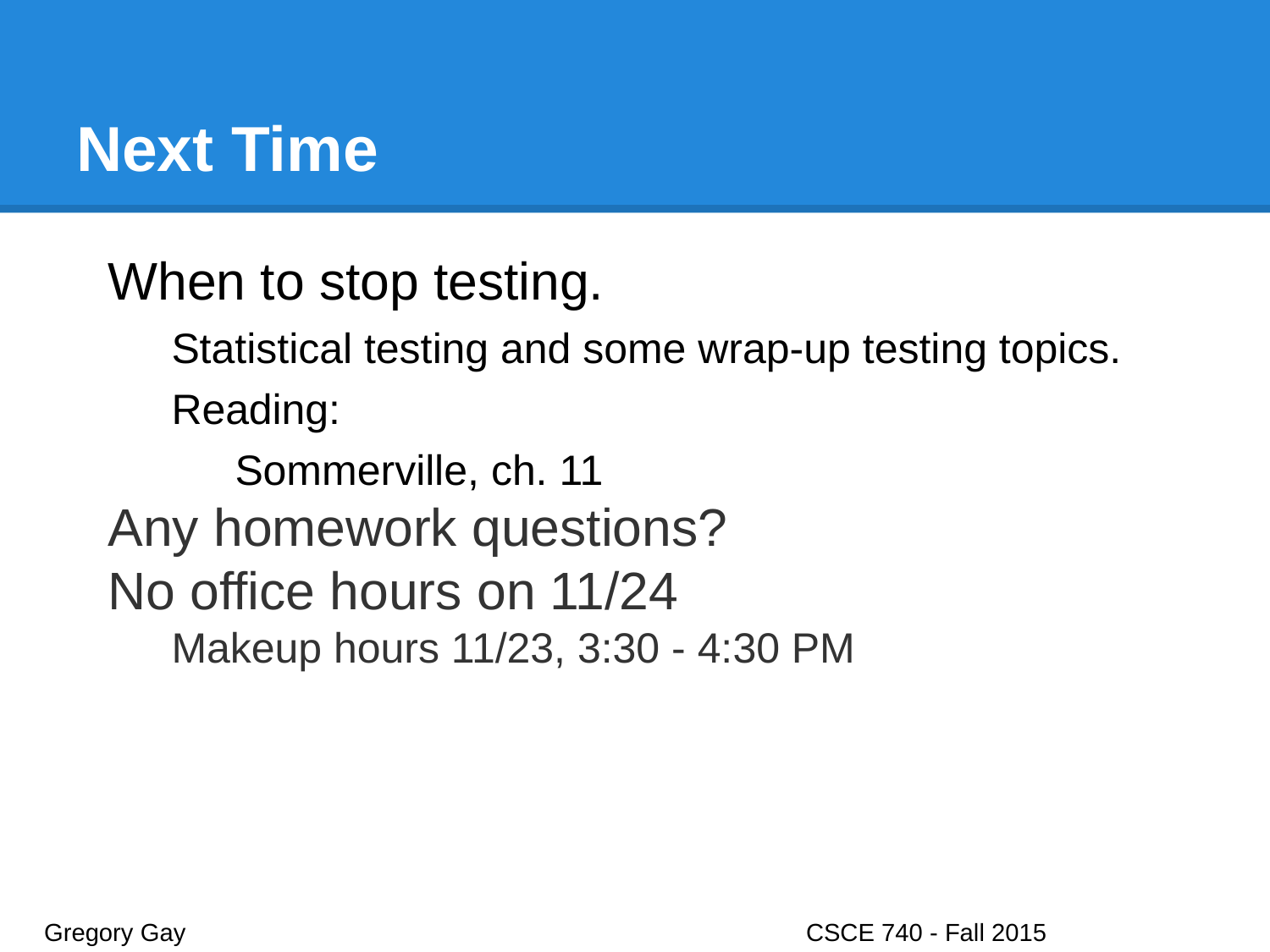

# Next Time
When to stop testing.
Statistical testing and some wrap-up testing topics.
Reading:
Sommerville, ch. 11
Any homework questions?
No office hours on 11/24
Makeup hours 11/23, 3:30 - 4:30 PM
Gregory Gay					CSCE 740 - Fall 2015								45